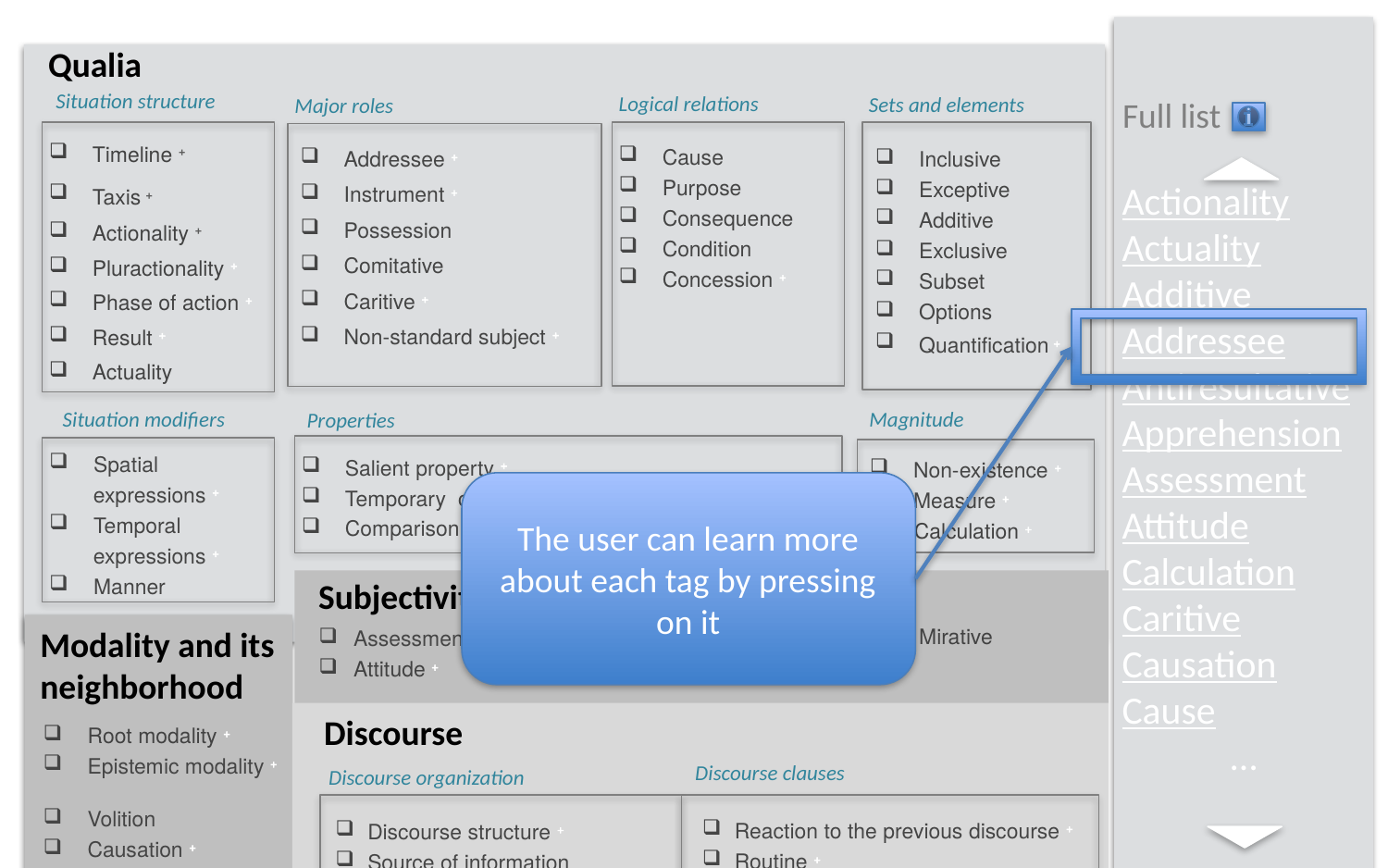

Actionality
Actuality
Additive
Addressee
Antiresultative
Apprehension
Assessment
Attitude
Calculation
Caritive
Causation
Cause
…

Qualia

Situation structure
Logical relations
Cause
Purpose
Consequence
Condition
Concession +

Sets and elements

Inclusive
Exceptive
Additive
Exclusive
Subset
Options
Quantification +

Major roles
Full list

Addressee +
Instrument +
Possession
Comitative
Caritive +
Non-standard subject +

Timeline +
Taxis +
Actionality +
Pluractionality +
Phase of action +
Result +
Actuality

The user can learn more about each tag by pressing on it
Magnitude

Non-existence +
Measure +
   Calculation +
Situation modifiers

   Spatial
   expressions +
   Temporal
   expressions +
   Manner
Properties

Salient property +
Temporary  characteristics +
Comparison +
Subjectivity

   Source of opinion +

 Mirative
Assessment +
Attitude +

Modality and its
neighborhood

Discourse
   Root modality +
   Epistemic modality +

   Volition
   Causation +
   Prohibition +
   Threat
   Request
   Apprehension +
   Curse
Discourse clauses
Discourse organization

 Discourse structure +
 Source of information

 Reaction to the previous discourse +
 Routine +

Parameters
  Degree of accuracy +
  Degree of intensity +